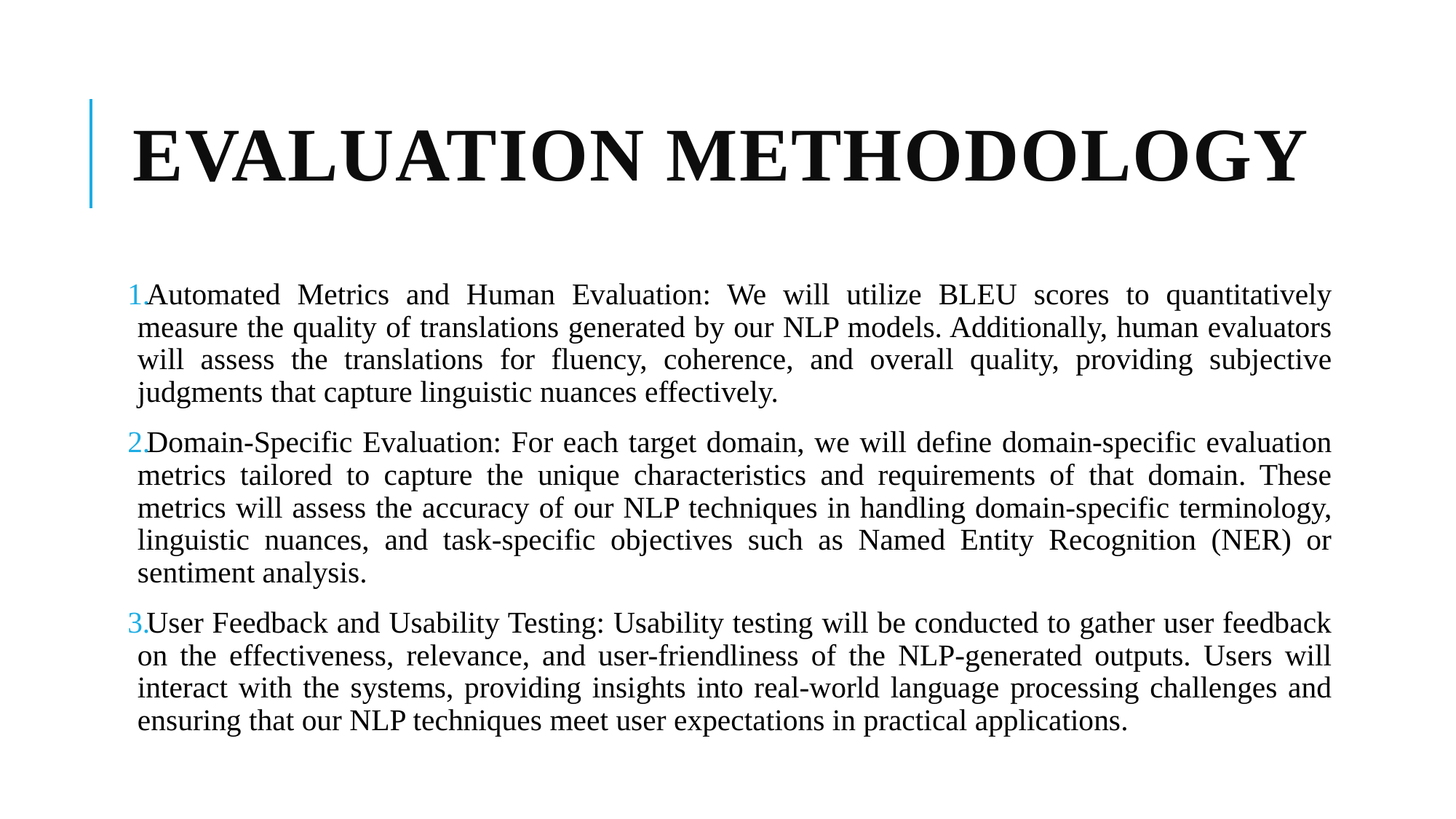

# Evaluation Methodology
Automated Metrics and Human Evaluation: We will utilize BLEU scores to quantitatively measure the quality of translations generated by our NLP models. Additionally, human evaluators will assess the translations for fluency, coherence, and overall quality, providing subjective judgments that capture linguistic nuances effectively.
Domain-Specific Evaluation: For each target domain, we will define domain-specific evaluation metrics tailored to capture the unique characteristics and requirements of that domain. These metrics will assess the accuracy of our NLP techniques in handling domain-specific terminology, linguistic nuances, and task-specific objectives such as Named Entity Recognition (NER) or sentiment analysis.
User Feedback and Usability Testing: Usability testing will be conducted to gather user feedback on the effectiveness, relevance, and user-friendliness of the NLP-generated outputs. Users will interact with the systems, providing insights into real-world language processing challenges and ensuring that our NLP techniques meet user expectations in practical applications.